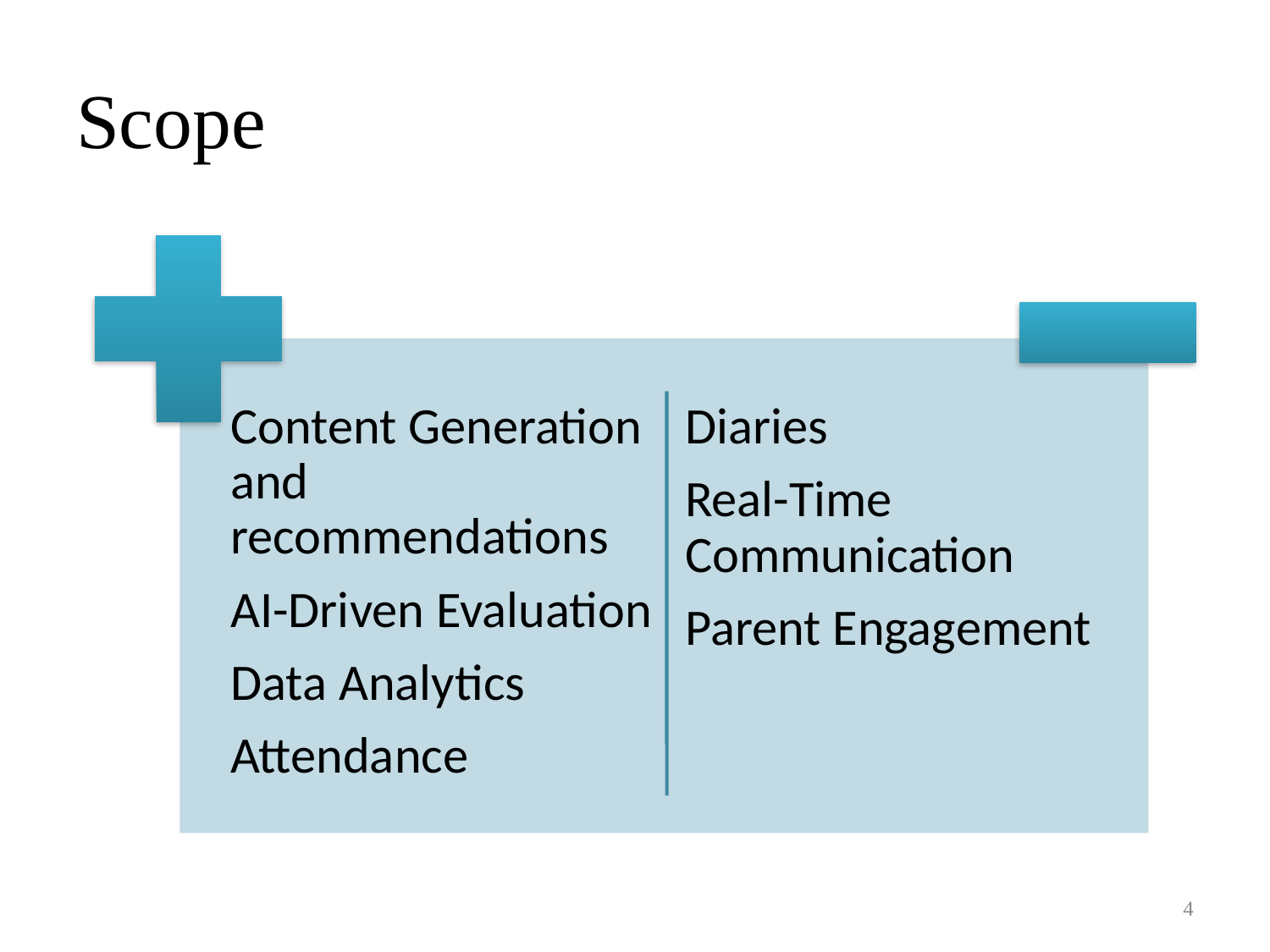

# Scope
Content Generation and recommendations
AI-Driven Evaluation
Data Analytics
Attendance
Diaries
Real-Time Communication
Parent Engagement
4